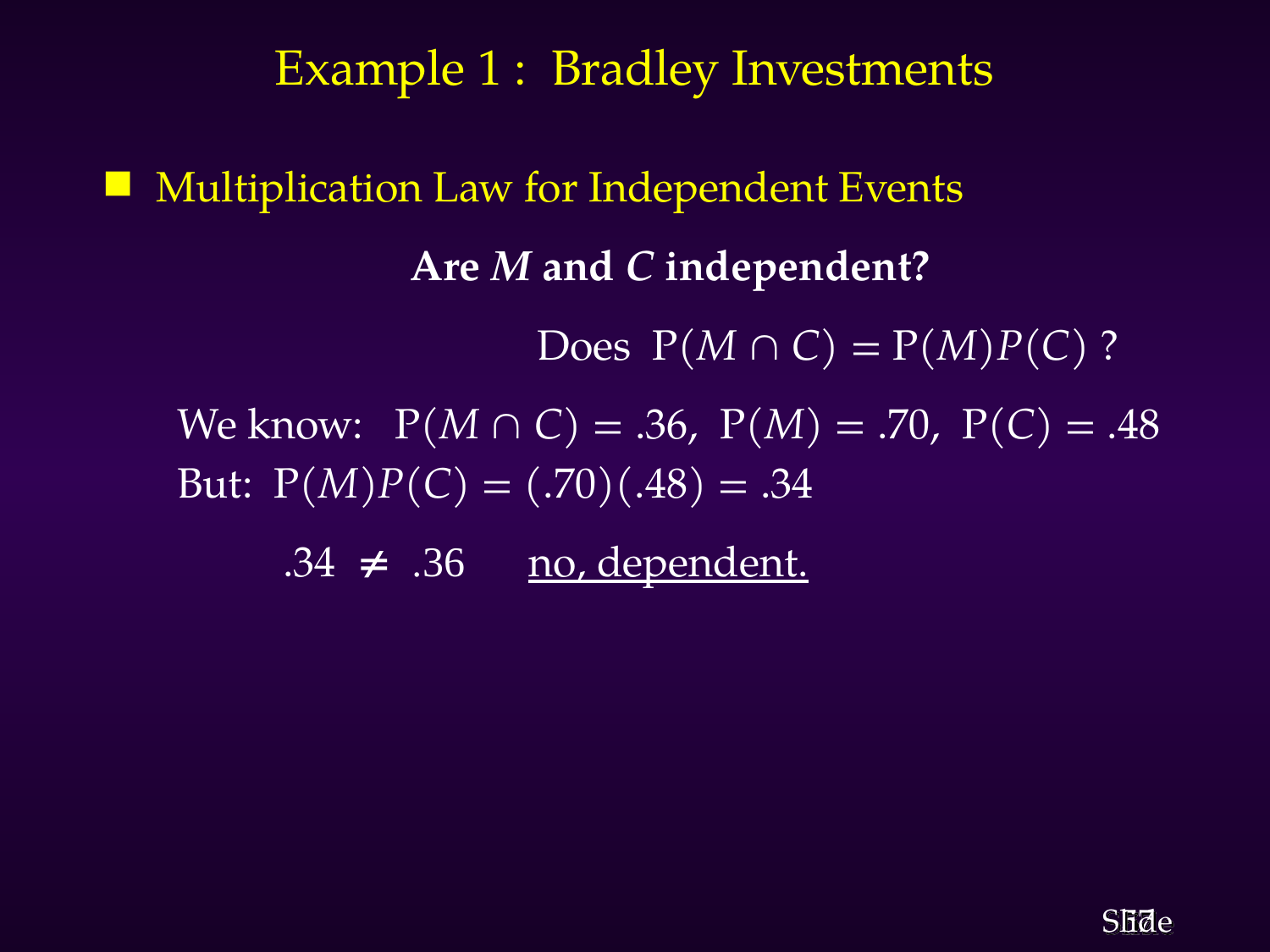

# Example 1 :  Bradley Investments
Multiplication Law for Independent Events

			Are M and C independent?

         		Does P(M ∩ C) = P(M)P(C) ?

  	  We know:   P(M ∩ C) = .36,  P(M) = .70,  P(C) = .48
	  But:  P(M)P(C) = (.70)(.48) = .34

	  	.34 ≠ .36   no, dependent.